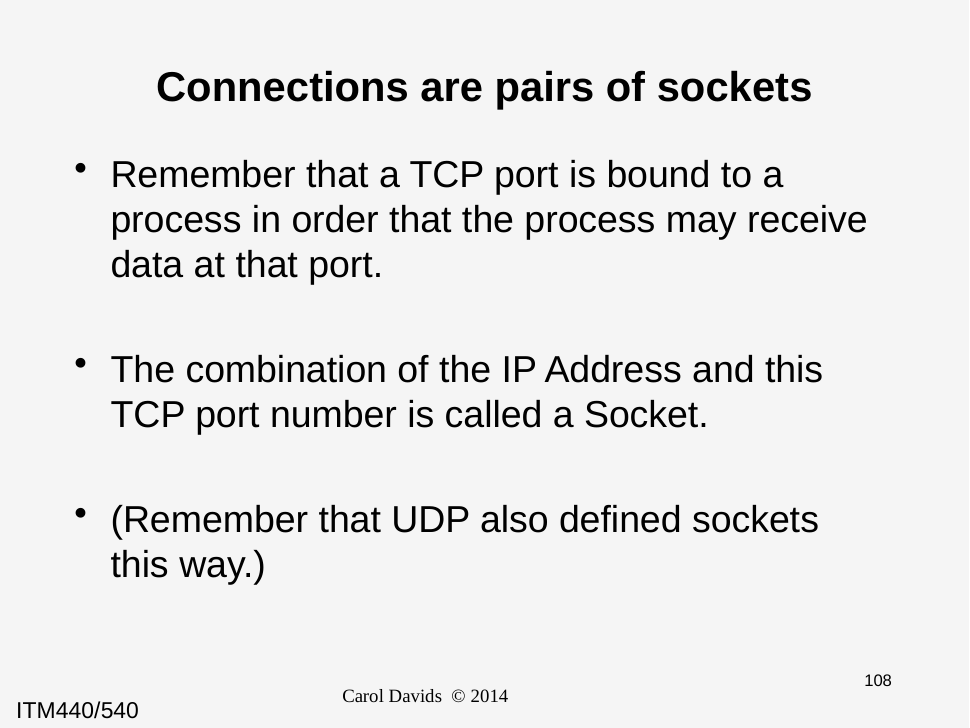

# Connections are pairs of sockets
Remember that a TCP port is bound to a process in order that the process may receive data at that port.

The combination of the IP Address and this TCP port number is called a Socket.

(Remember that UDP also defined sockets this way.)
Carol Davids  © 2014